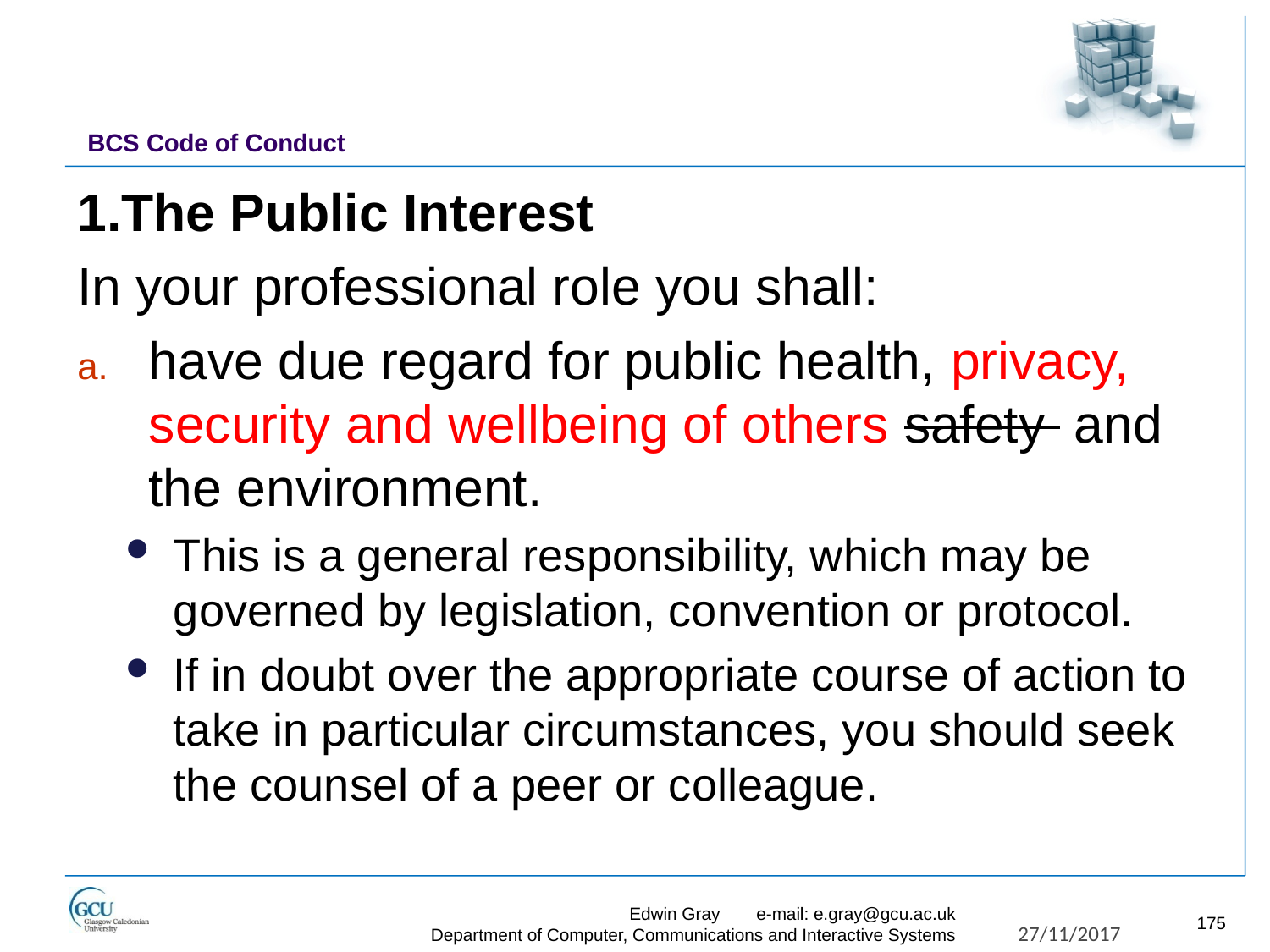

# BCS Code of Conduct
1.The Public Interest
In your professional role you shall:
have due regard for public health, privacy, security and wellbeing of others safety  and the environment.
This is a general responsibility, which may be governed by legislation, convention or protocol.
If in doubt over the appropriate course of action to take in particular circumstances, you should seek the counsel of a peer or colleague.

Edwin Gray	e-mail: e.gray@gcu.ac.uk
Department of Computer, Communications and Interactive Systems
175
27/11/2017